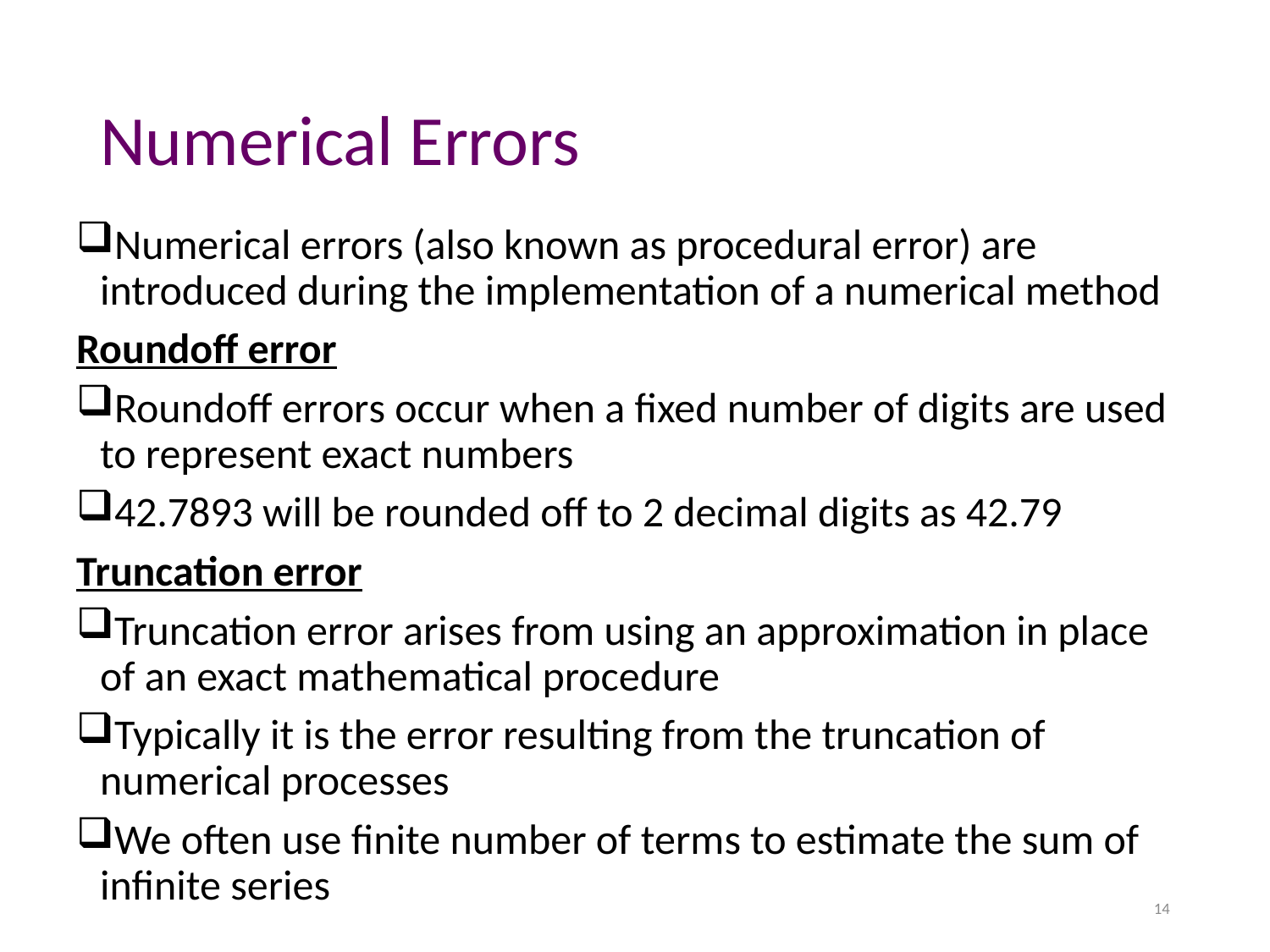

# Numerical Errors
Numerical errors (also known as procedural error) are introduced during the implementation of a numerical method
Roundoff error
Roundoff errors occur when a fixed number of digits are used to represent exact numbers
42.7893 will be rounded off to 2 decimal digits as 42.79
Truncation error
Truncation error arises from using an approximation in place of an exact mathematical procedure
Typically it is the error resulting from the truncation of numerical processes
We often use finite number of terms to estimate the sum of infinite series
14